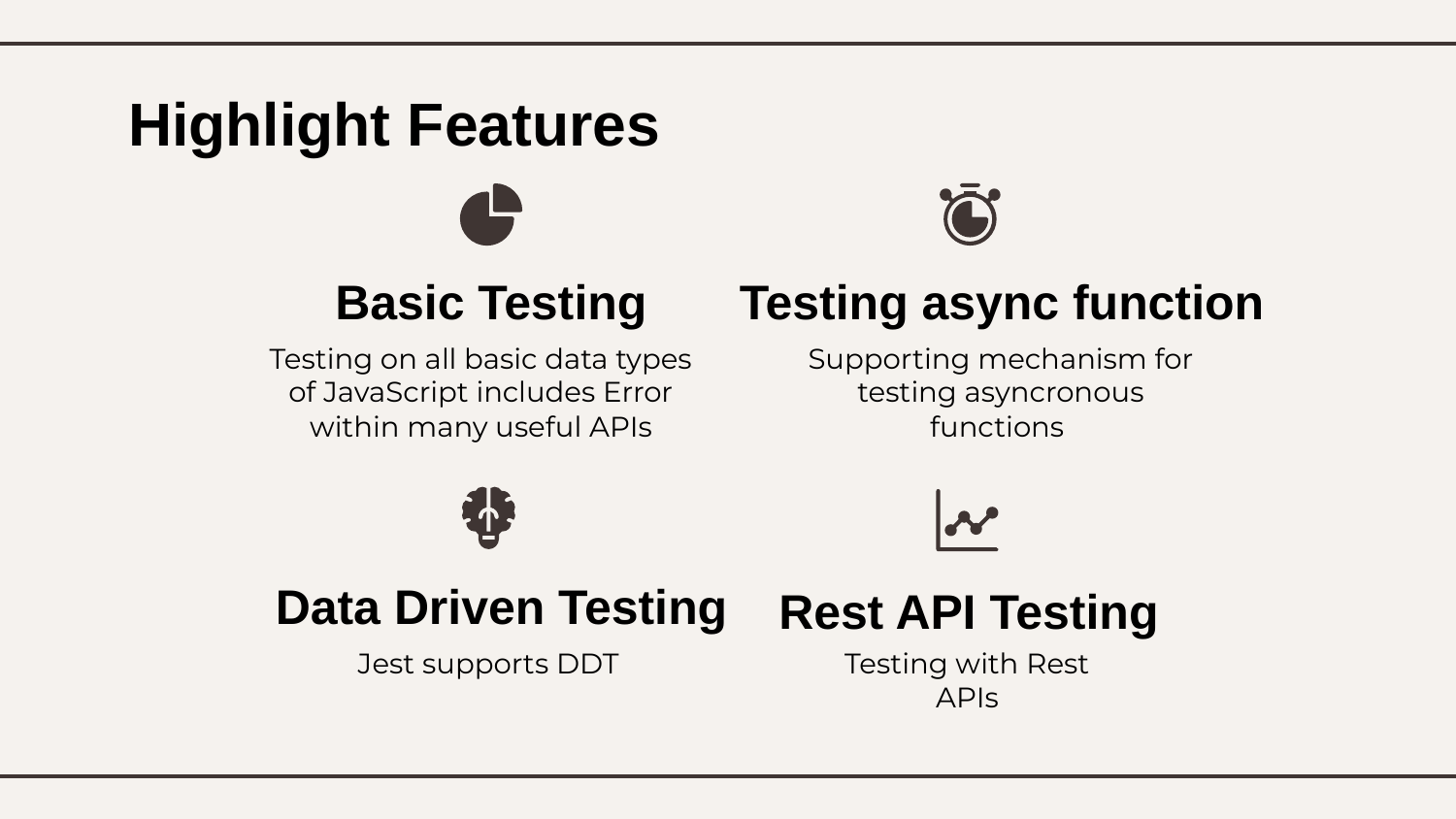

# Highlight Features

Basic Testing
Testing async function
Testing on all basic data types of JavaScript includes Error within many useful APIs
Supporting mechanism for testing asyncronous functions

Data Driven Testing
Rest API Testing
Jest supports DDT
Testing with Rest APIs